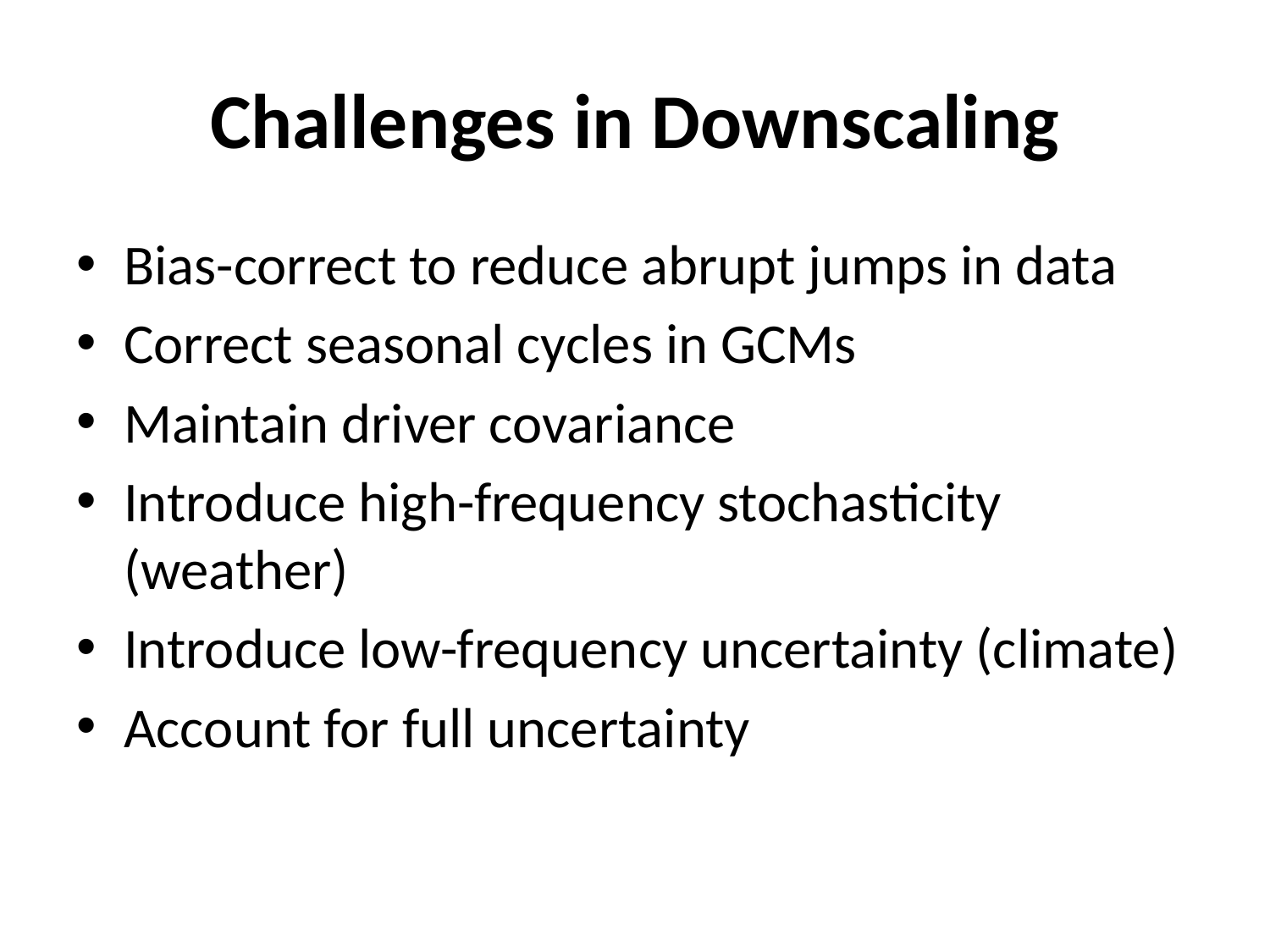

# Challenges in Downscaling
Bias-correct to reduce abrupt jumps in data
Correct seasonal cycles in GCMs
Maintain driver covariance
Introduce high-frequency stochasticity (weather)
Introduce low-frequency uncertainty (climate)
Account for full uncertainty